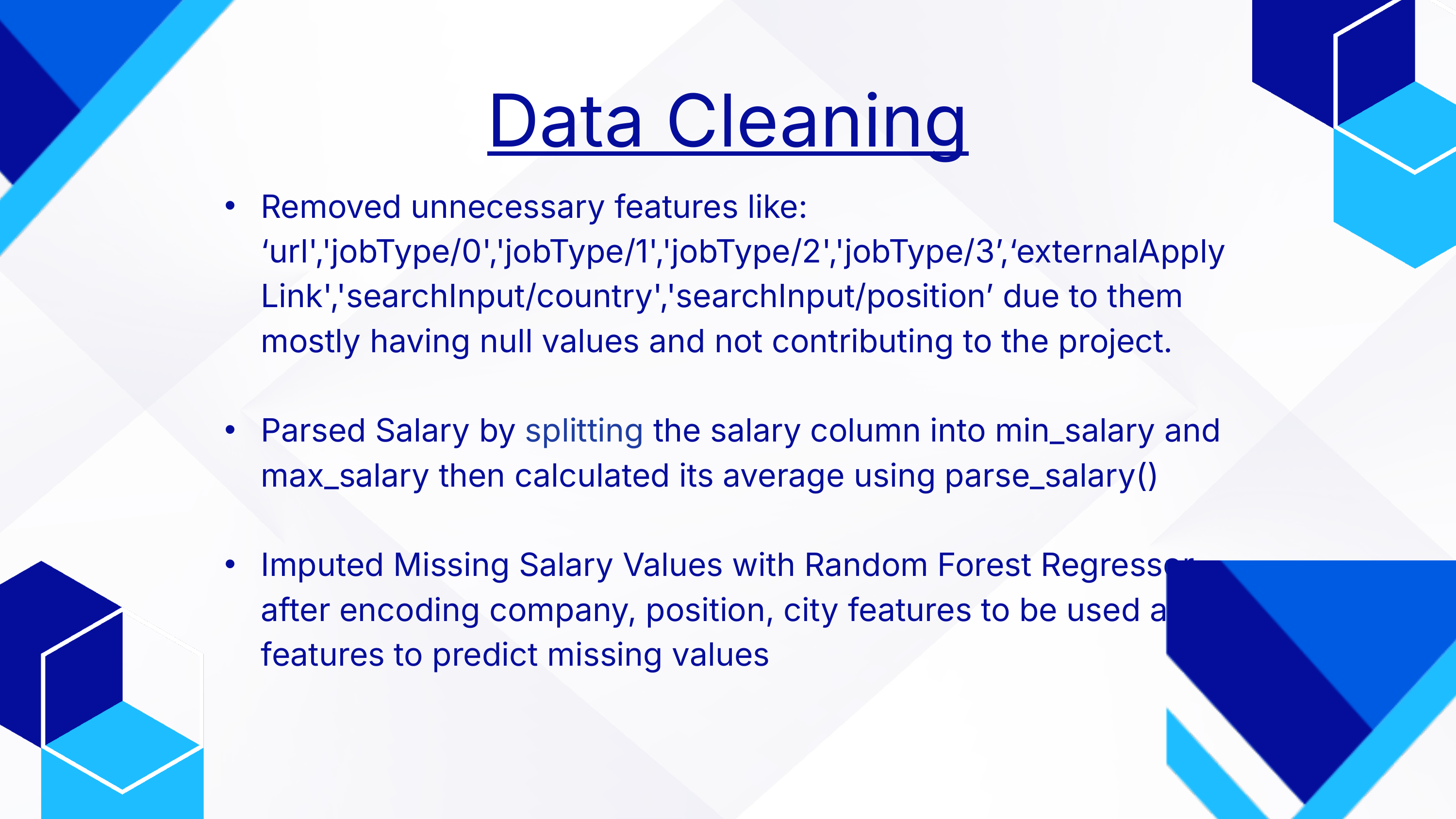

Data Cleaning
Removed unnecessary features like: ‘url','jobType/0','jobType/1','jobType/2','jobType/3’,‘externalApplyLink','searchInput/country','searchInput/position’ due to them mostly having null values and not contributing to the project.

Parsed Salary by splitting the salary column into min_salary and max_salary then calculated its average using parse_salary()

Imputed Missing Salary Values with Random Forest Regressor after encoding company, position, city features to be used as features to predict missing values